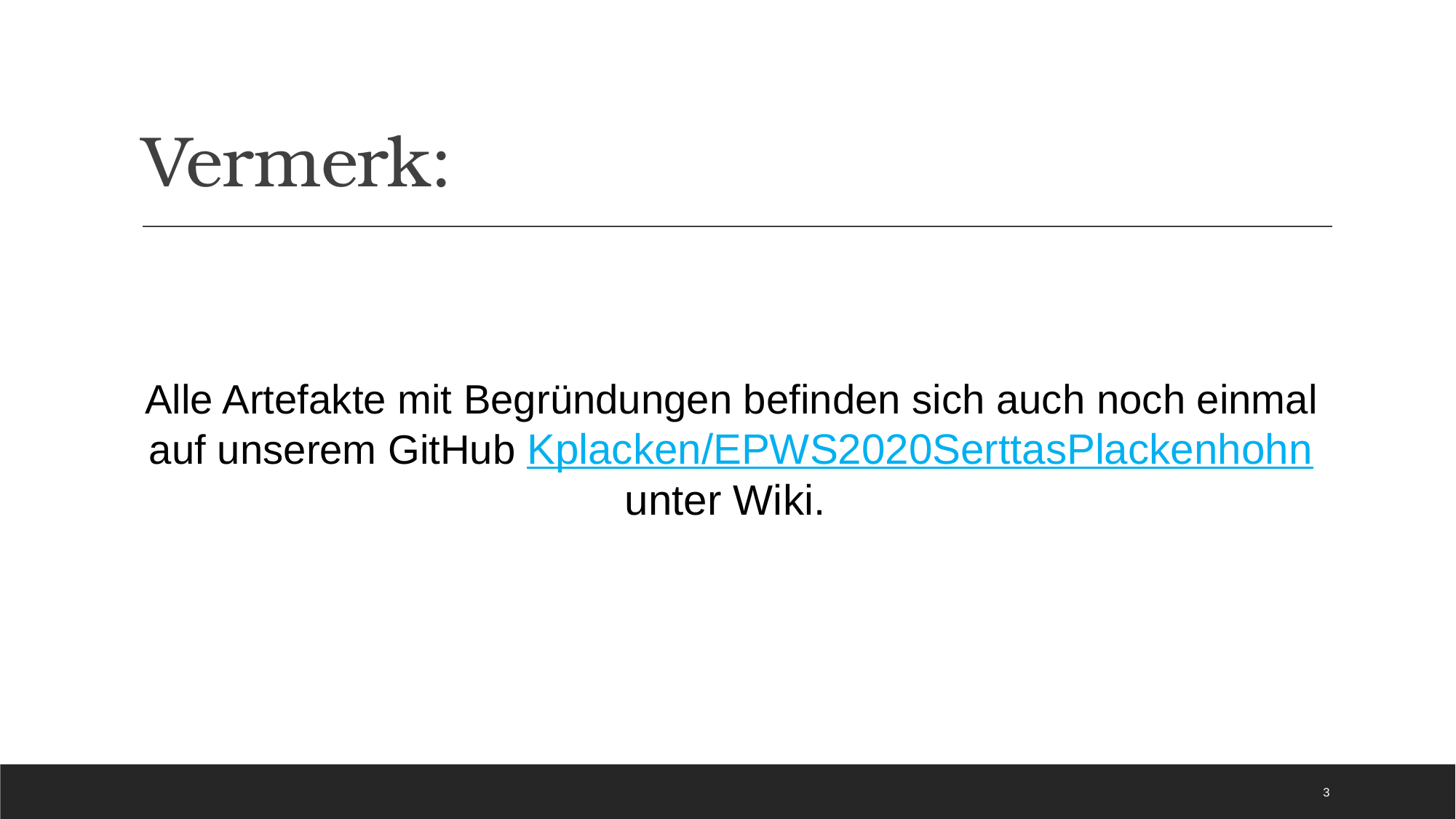

# Vermerk:
Alle Artefakte mit Begründungen befinden sich auch noch einmal auf unserem GitHub Kplacken/EPWS2020SerttasPlackenhohn unter Wiki.
3